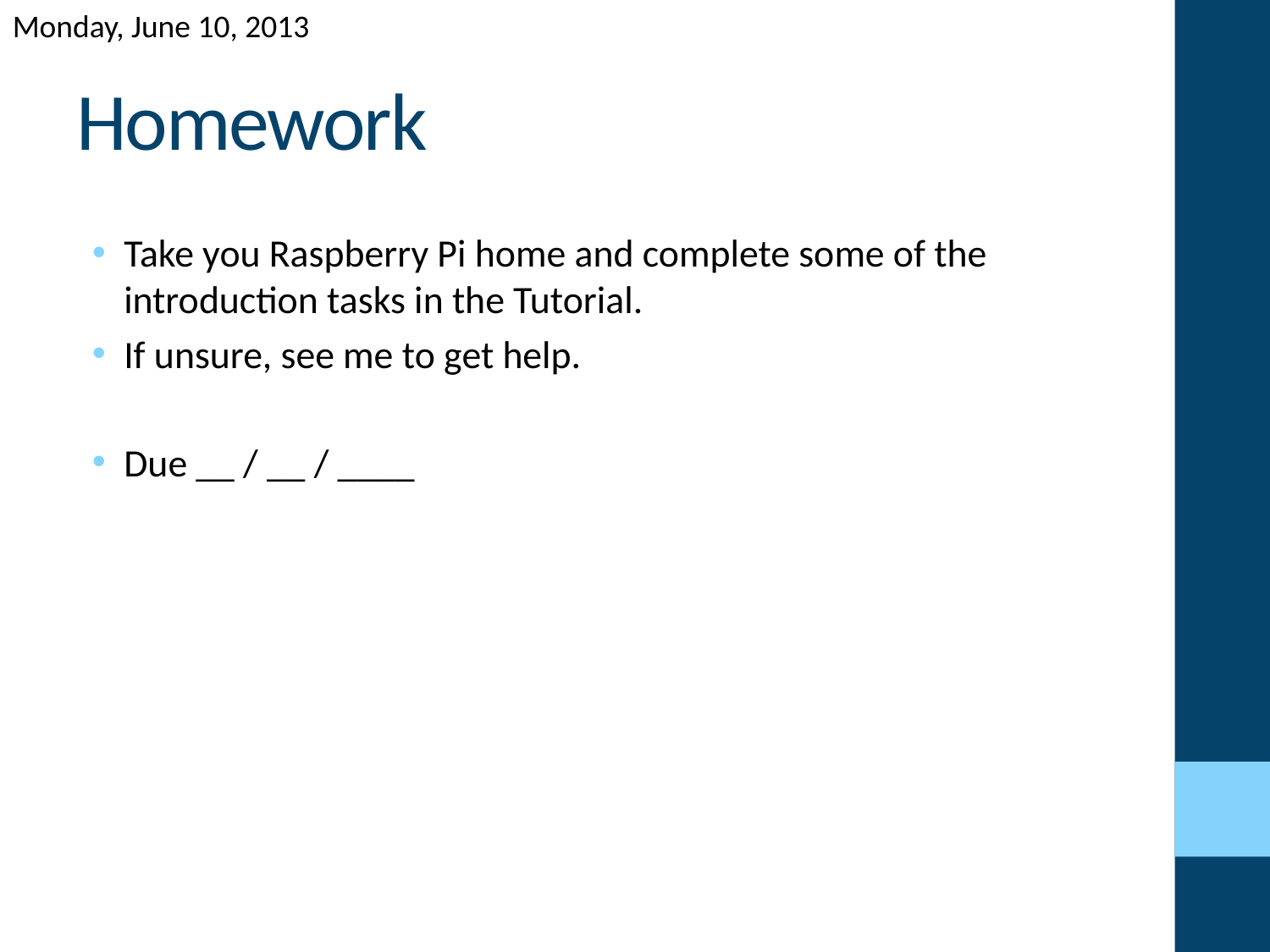

# Homework
Take you Raspberry Pi home and complete some of the introduction tasks in the Tutorial.
If unsure, see me to get help.

Due __ / __ / ____